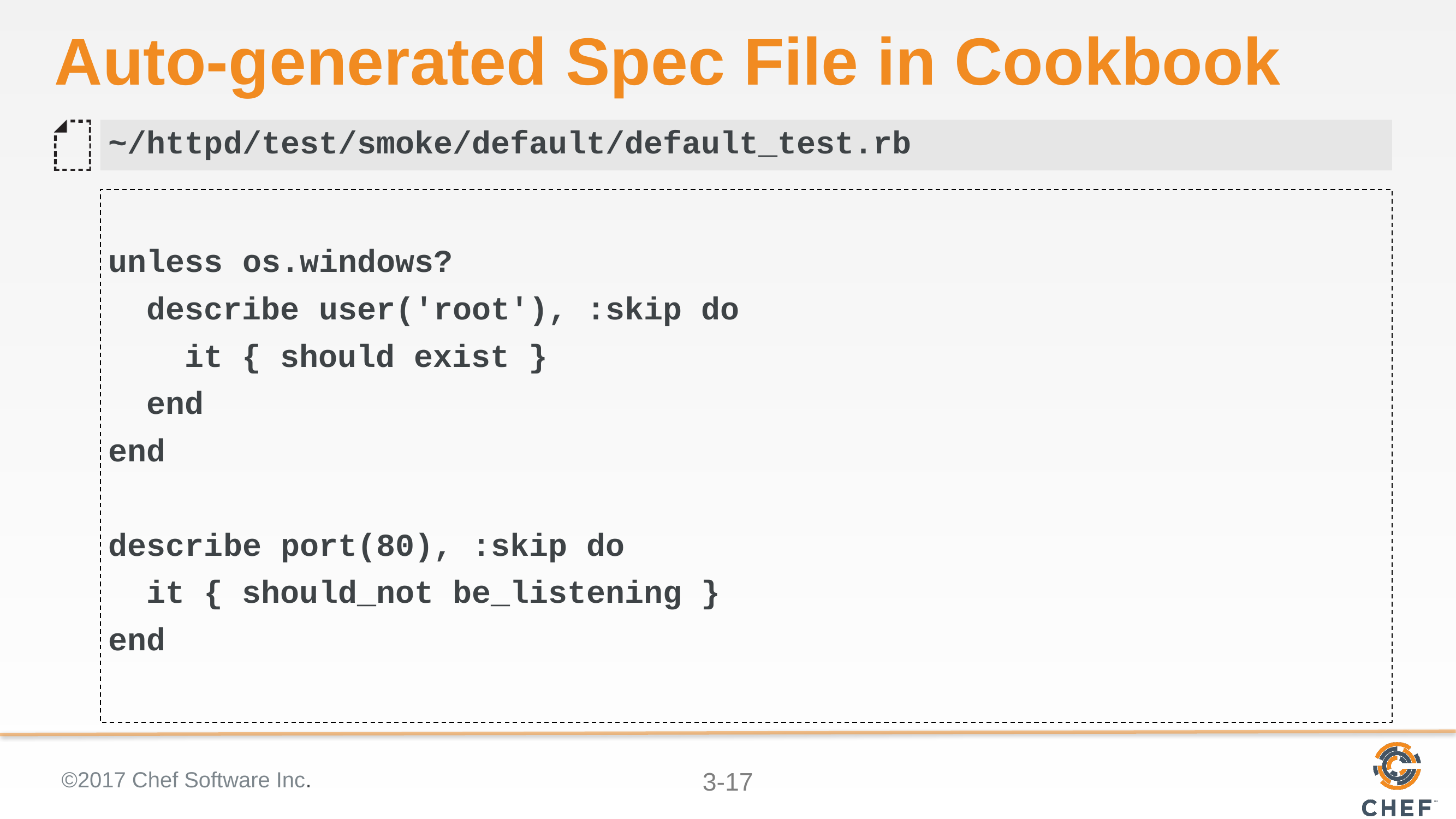

# Auto-generated Spec File in Cookbook
~/httpd/test/smoke/default/default_test.rb

unless os.windows?
  describe user('root'), :skip do
    it { should exist }
  end
end

describe port(80), :skip do
  it { should_not be_listening }
end